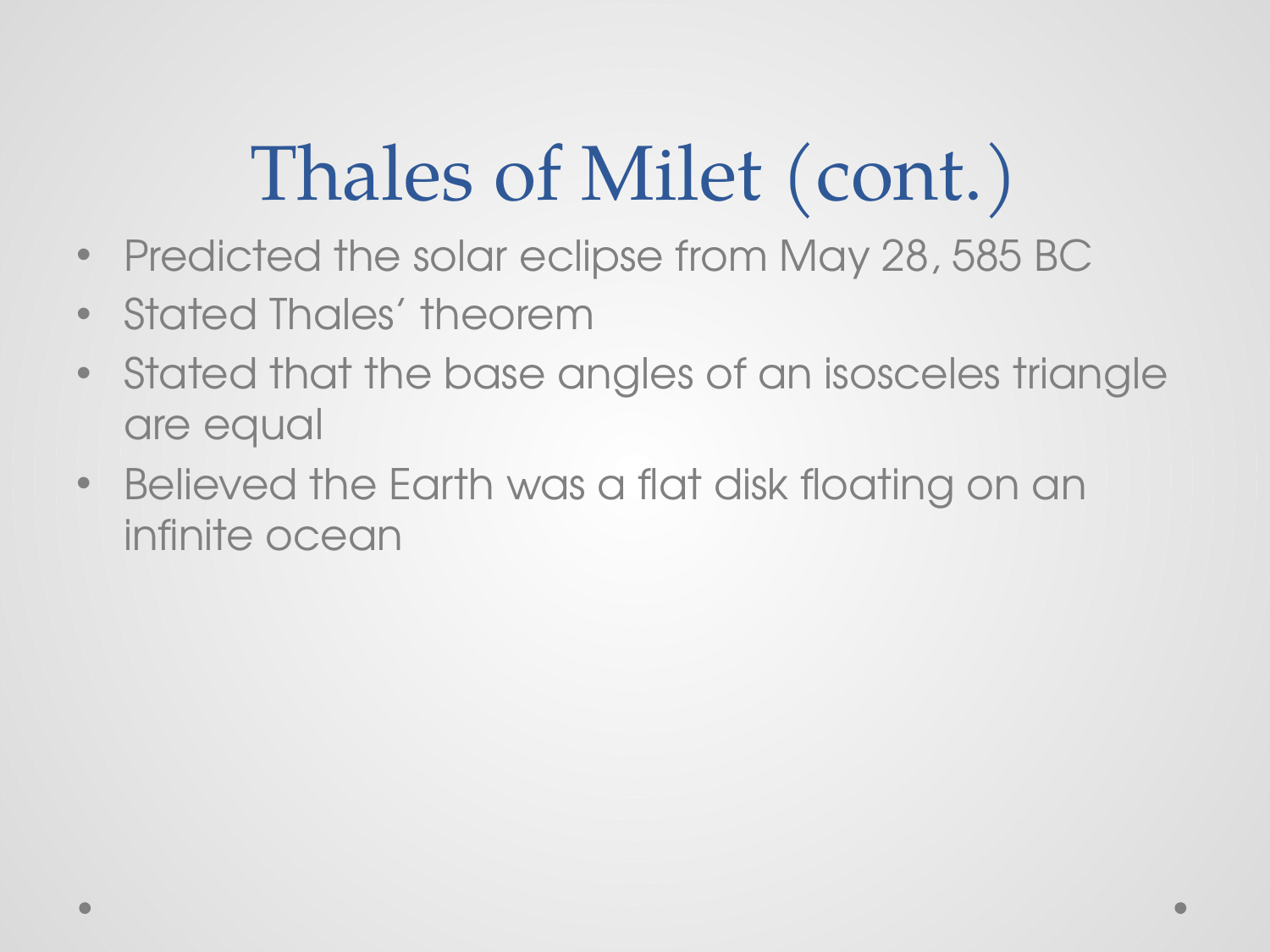

# Thales of Milet (cont.)
Predicted the solar eclipse from May 28, 585 BC
Stated Thales’ theorem
Stated that the base angles of an isosceles triangle are equal
Believed the Earth was a flat disk floating on an infinite ocean